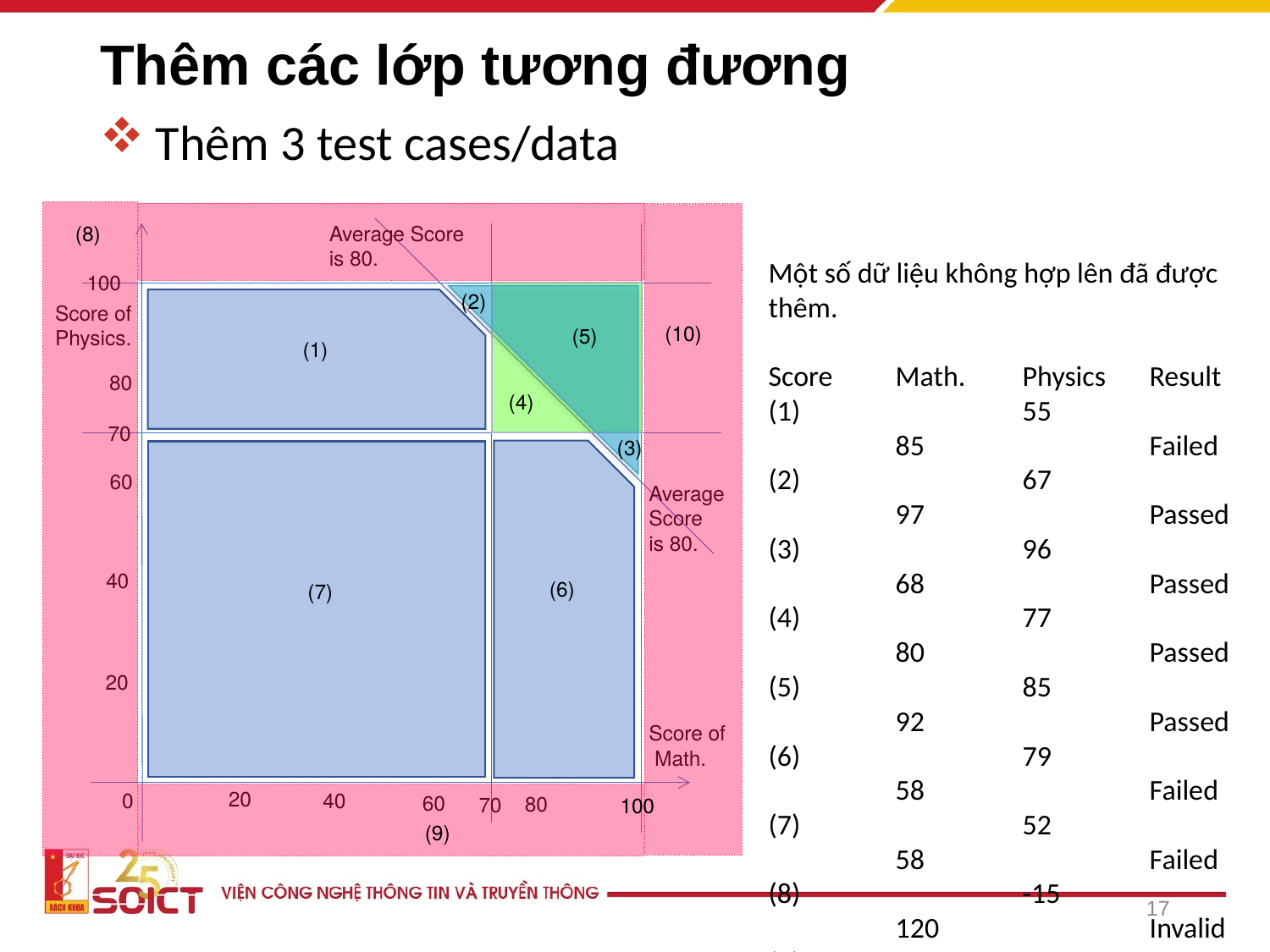

# Thêm các lớp tương đương
Thêm 3 test cases/data

(8)
Average Score is 80.
100
(2)

Score of  Physics.
(10)
(5)
(1)
80
(4)
70
(3)

60
Average
Score
is 80.

40
(6)
(7)
20
Score of
 Math.
20
0
40
60

80
70
100
(9)
Một số dữ liệu không hợp lên đã được thêm.

Score	Math.	Physics   	Result
(1)		55		85	   	Failed
(2)		67		97	   	Passed
(3)		96		68	   	Passed
(4)		77		80	   	Passed
(5)		85		92	   	Passed
(6)		79		58	   	Failed
(7)		52		58	   	Failed
(8)		-15		120	   	Invalid
(9)		68	 	-66	  	Invalid
(10)     	118	 	85	  	Invalid
17